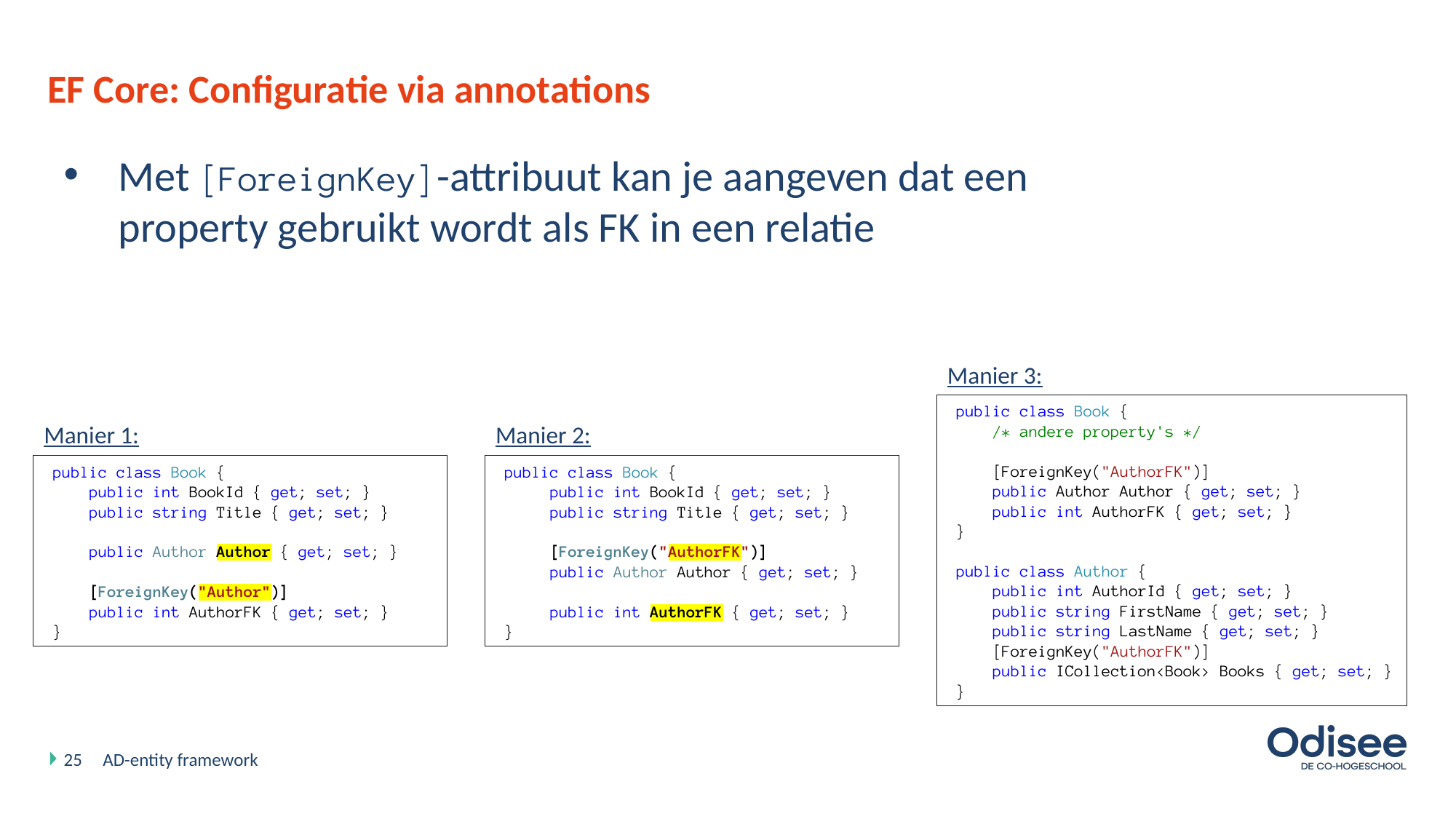

# EF Core: Configuratie via annotations
Met [ForeignKey]-attribuut kan je aangeven dat een property gebruikt wordt als FK in een relatie
Manier 3:
 public class Book {
     /* andere property's */

     [ForeignKey("AuthorFK")]
     public Author Author { get; set; }
     public int AuthorFK { get; set; }
 }

 public class Author {
     public int AuthorId { get; set; }
     public string FirstName { get; set; }
     public string LastName { get; set; }
     [ForeignKey("AuthorFK")]
     public ICollection<Book> Books { get; set; }
 }
Manier 1:
Manier 2:
 public class Book {
     public int BookId { get; set; }
     public string Title { get; set; }

     public Author Author { get; set; }

     [ForeignKey("Author")]
     public int AuthorFK { get; set; }
 }
 public class Book {
      public int BookId { get; set; }
      public string Title { get; set; }

      [ForeignKey("AuthorFK")]
      public Author Author { get; set; }

      public int AuthorFK { get; set; }
 }
25
AD-entity framework